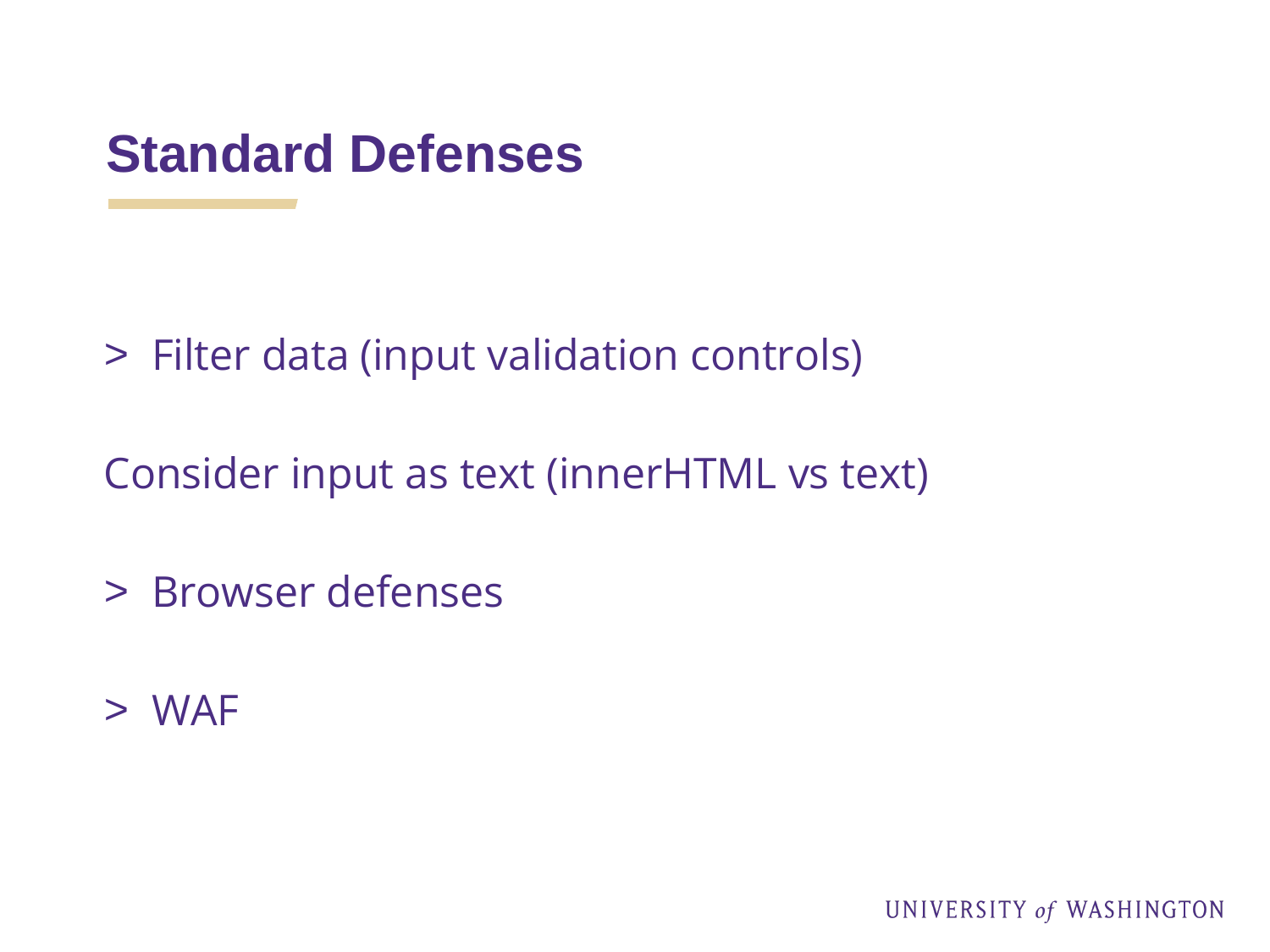

# Standard Defenses
Filter data (input validation controls)

Consider input as text (innerHTML vs text)

Browser defenses

WAF